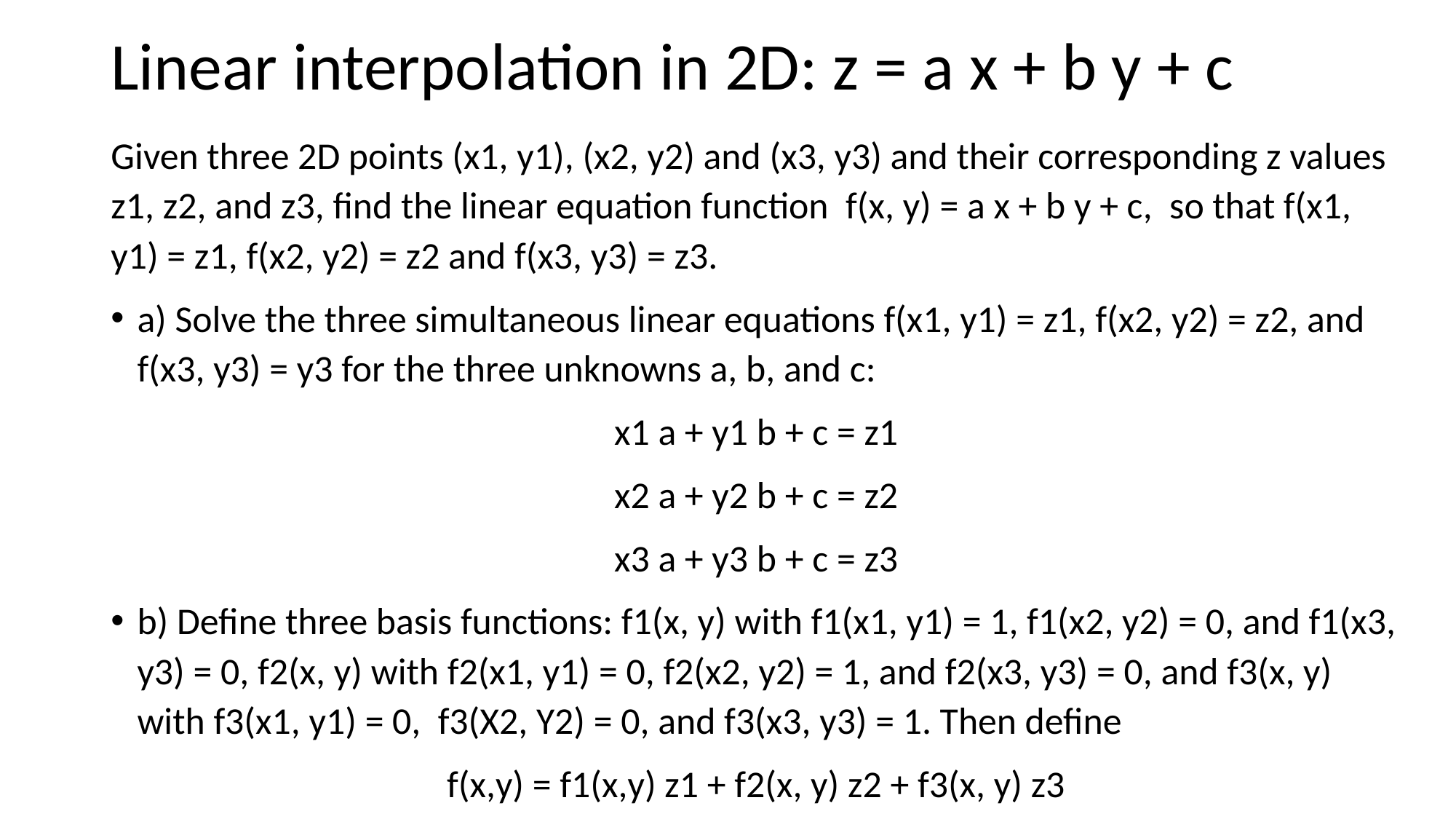

# Linear interpolation in 2D: z = a x + b y + c
Given three 2D points (x1, y1), (x2, y2) and (x3, y3) and their corresponding z values z1, z2, and z3, find the linear equation function  f(x, y) = a x + b y + c,  so that f(x1, y1) = z1, f(x2, y2) = z2 and f(x3, y3) = z3.
a) Solve the three simultaneous linear equations f(x1, y1) = z1, f(x2, y2) = z2, and f(x3, y3) = y3 for the three unknowns a, b, and c:
x1 a + y1 b + c = z1
x2 a + y2 b + c = z2
x3 a + y3 b + c = z3
b) Define three basis functions: f1(x, y) with f1(x1, y1) = 1, f1(x2, y2) = 0, and f1(x3, y3) = 0, f2(x, y) with f2(x1, y1) = 0, f2(x2, y2) = 1, and f2(x3, y3) = 0, and f3(x, y) with f3(x1, y1) = 0,  f3(X2, Y2) = 0, and f3(x3, y3) = 1. Then define
f(x,y) = f1(x,y) z1 + f2(x, y) z2 + f3(x, y) z3